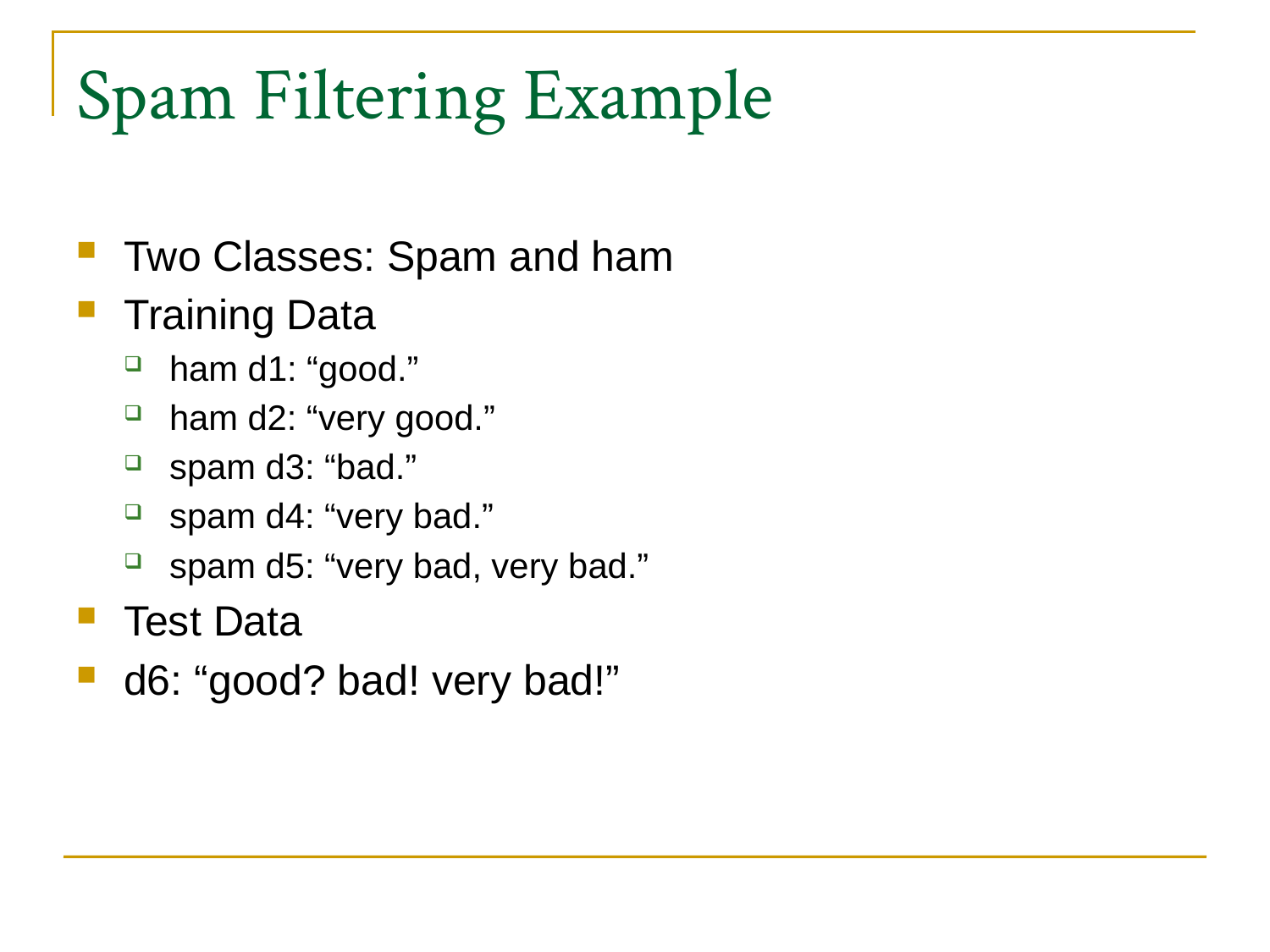

# Spam Filtering Example
Two Classes: Spam and ham
Training Data
ham d1: “good.”
ham d2: “very good.”
spam d3: “bad.”
spam d4: “very bad.”
spam d5: “very bad, very bad.”
Test Data
d6: “good? bad! very bad!”